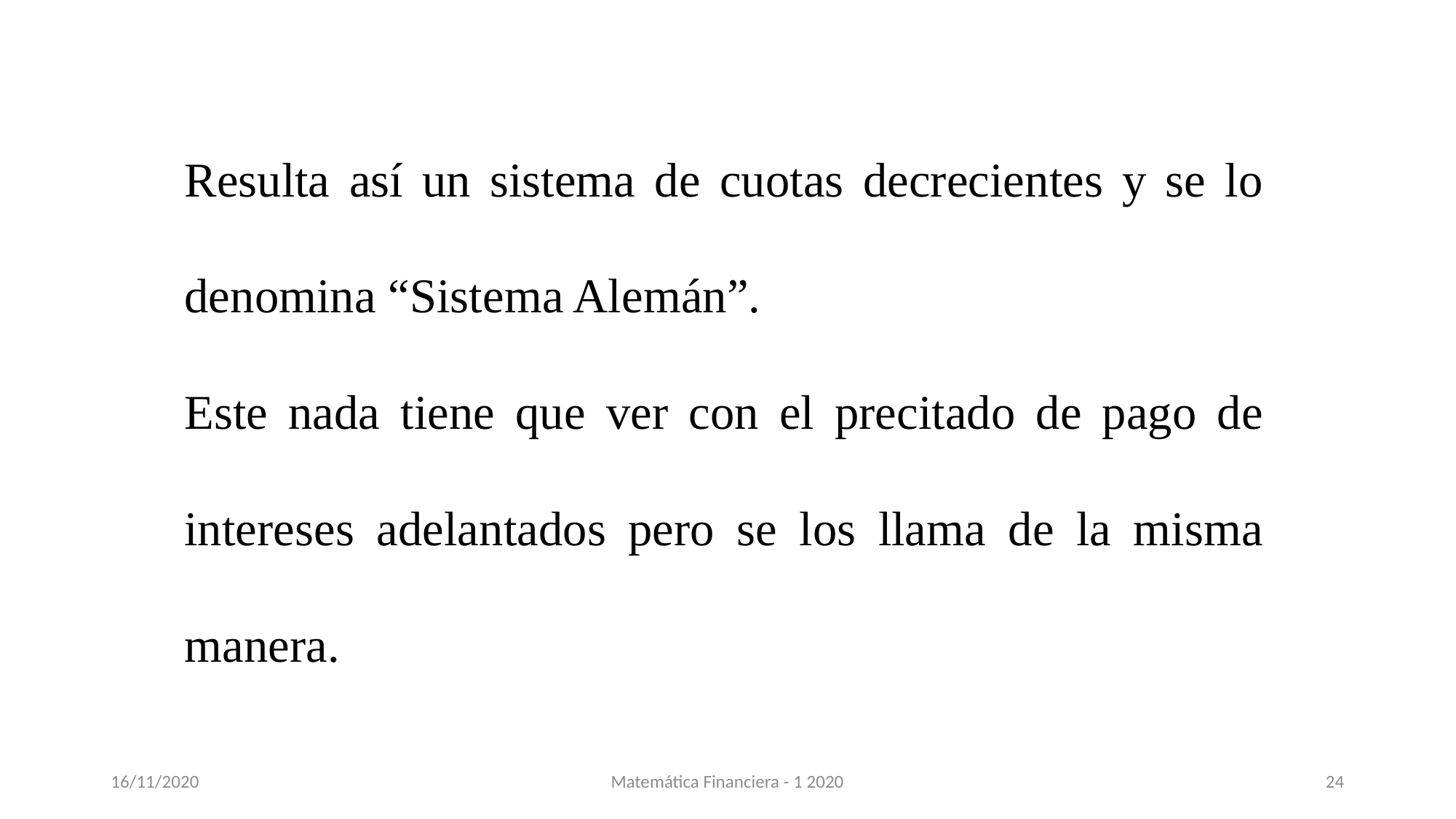

Resulta así un sistema de cuotas decrecientes y se lo denomina “Sistema Alemán”.
Este nada tiene que ver con el precitado de pago de intereses adelantados pero se los llama de la misma manera.
16/11/2020
Matemática Financiera - 1 2020
24